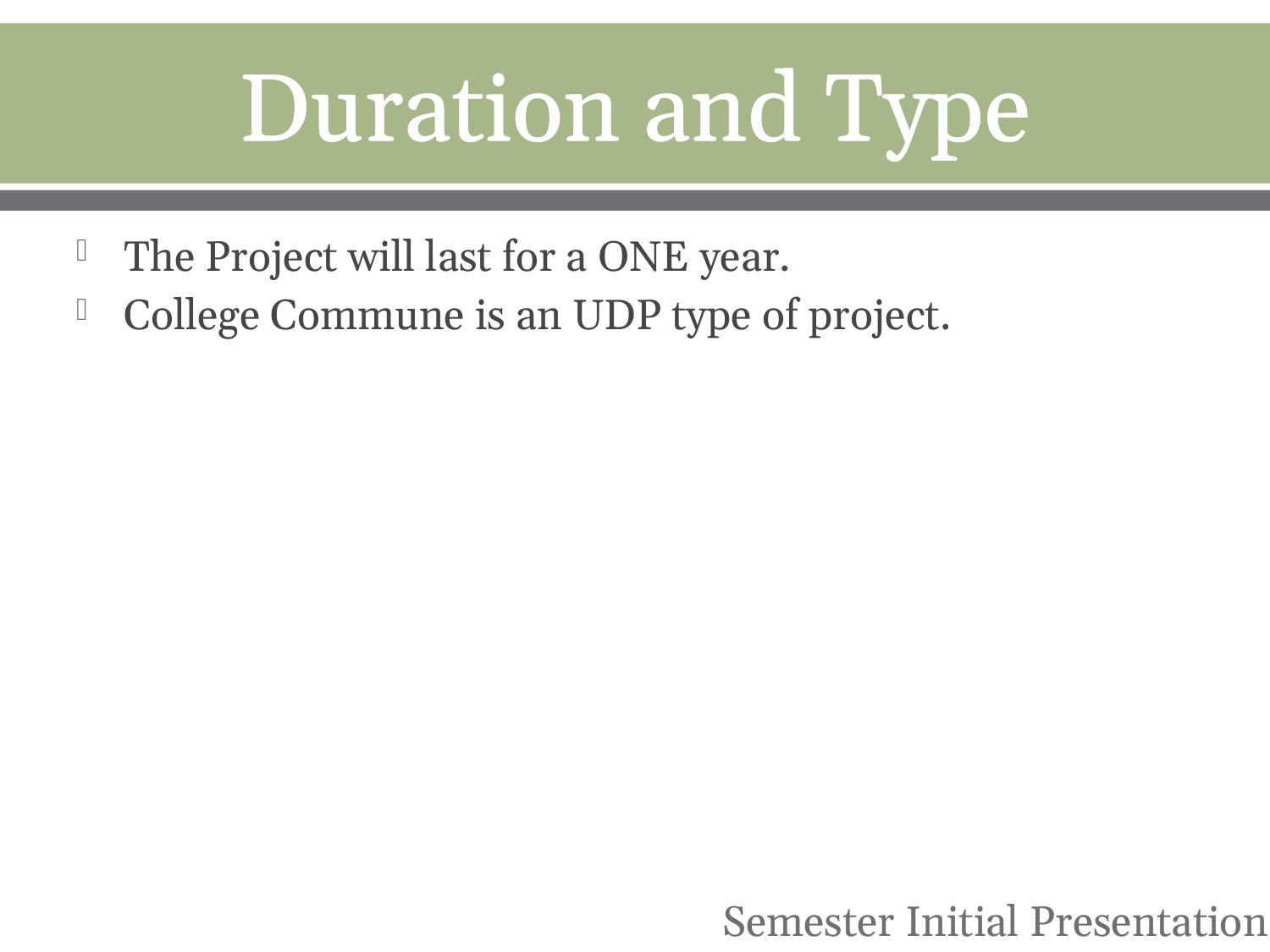

# Duration and Type
The Project will last for a ONE year.
College Commune is an UDP type of project.